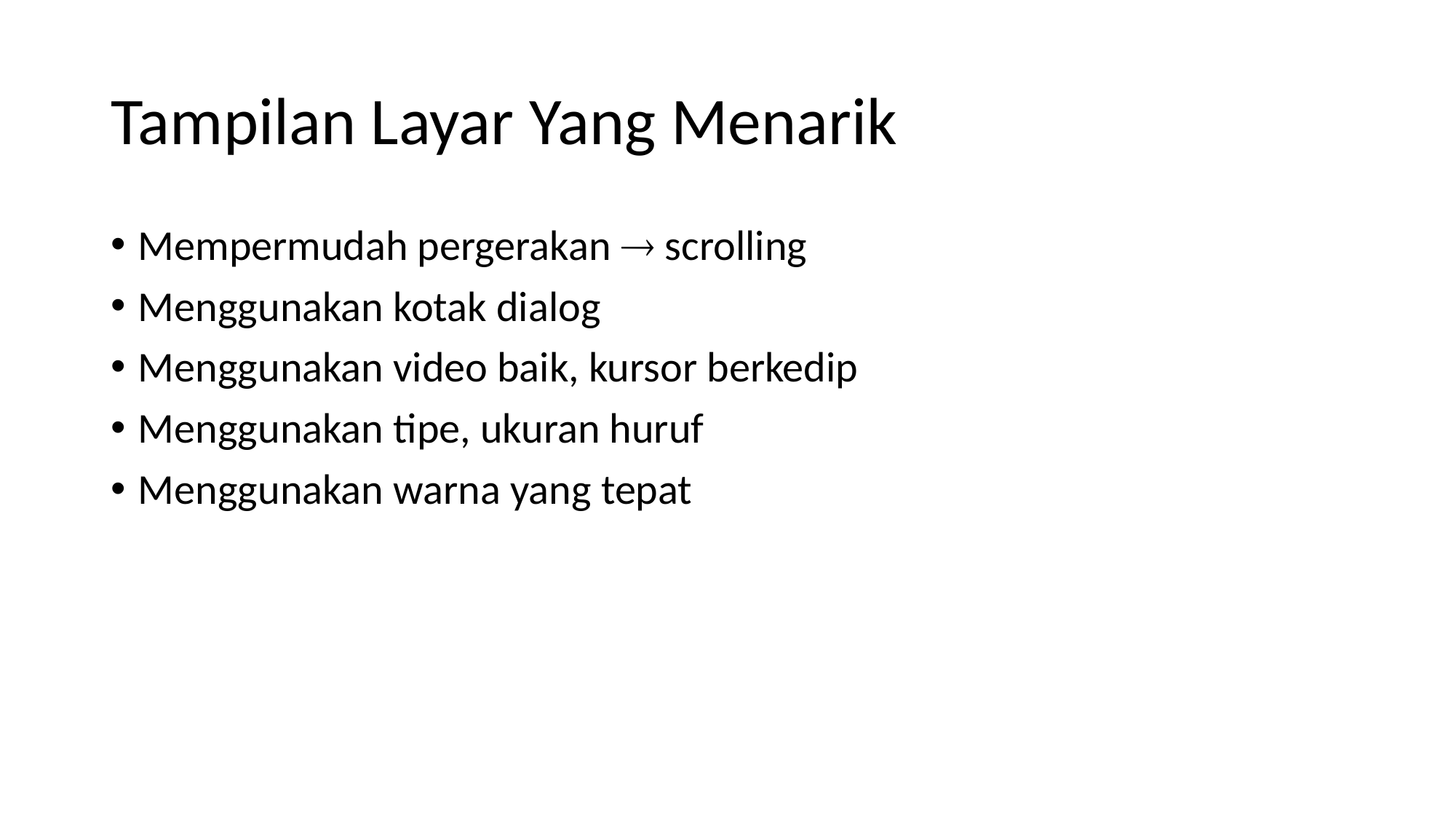

# Tampilan Layar Yang Menarik
Mempermudah pergerakan → scrolling
Menggunakan kotak dialog
Menggunakan video baik, kursor berkedip
Menggunakan tipe, ukuran huruf
Menggunakan warna yang tepat